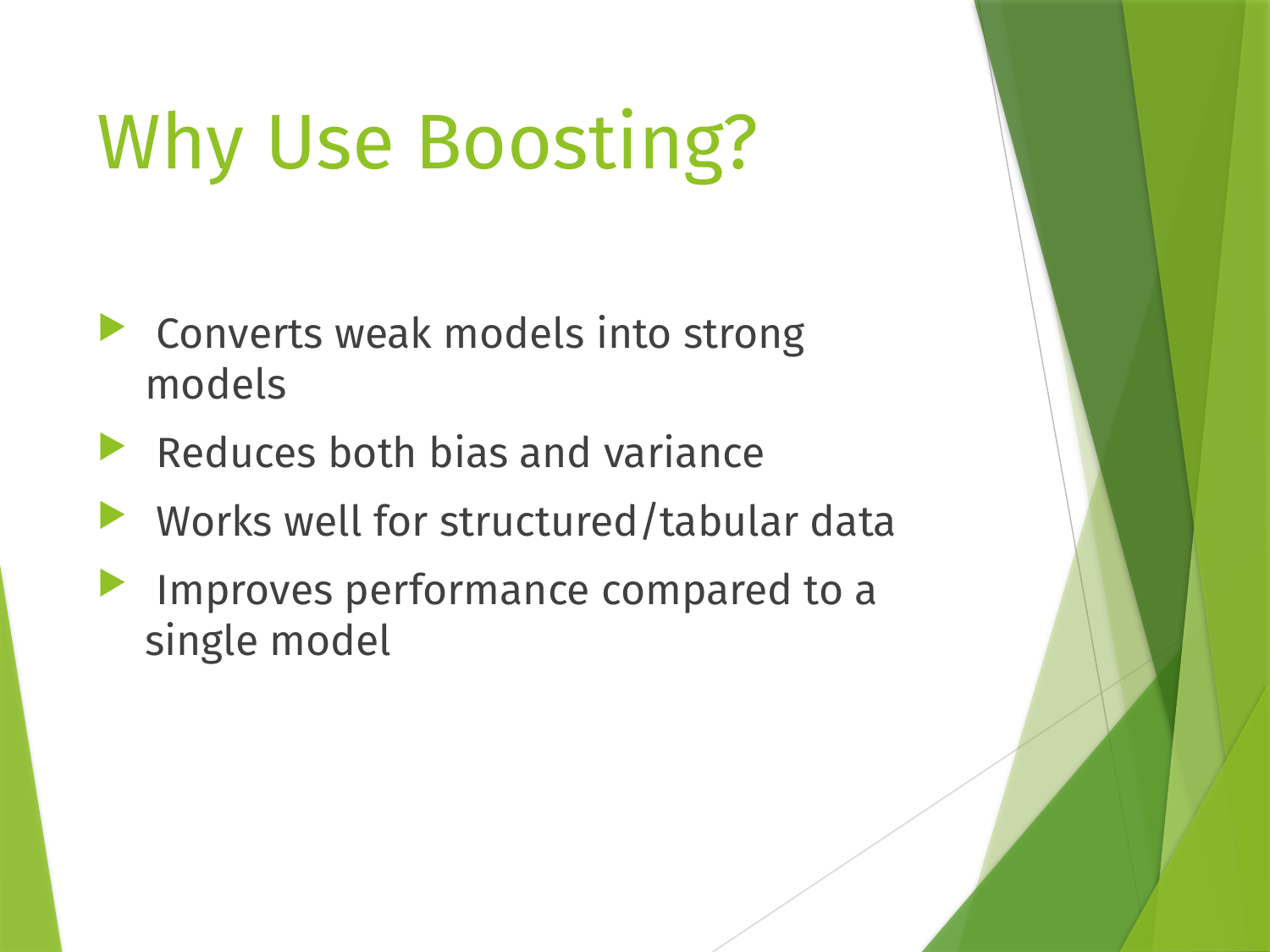

# Why Use Boosting?
 Converts weak models into strong models
 Reduces both bias and variance
 Works well for structured/tabular data
 Improves performance compared to a single model